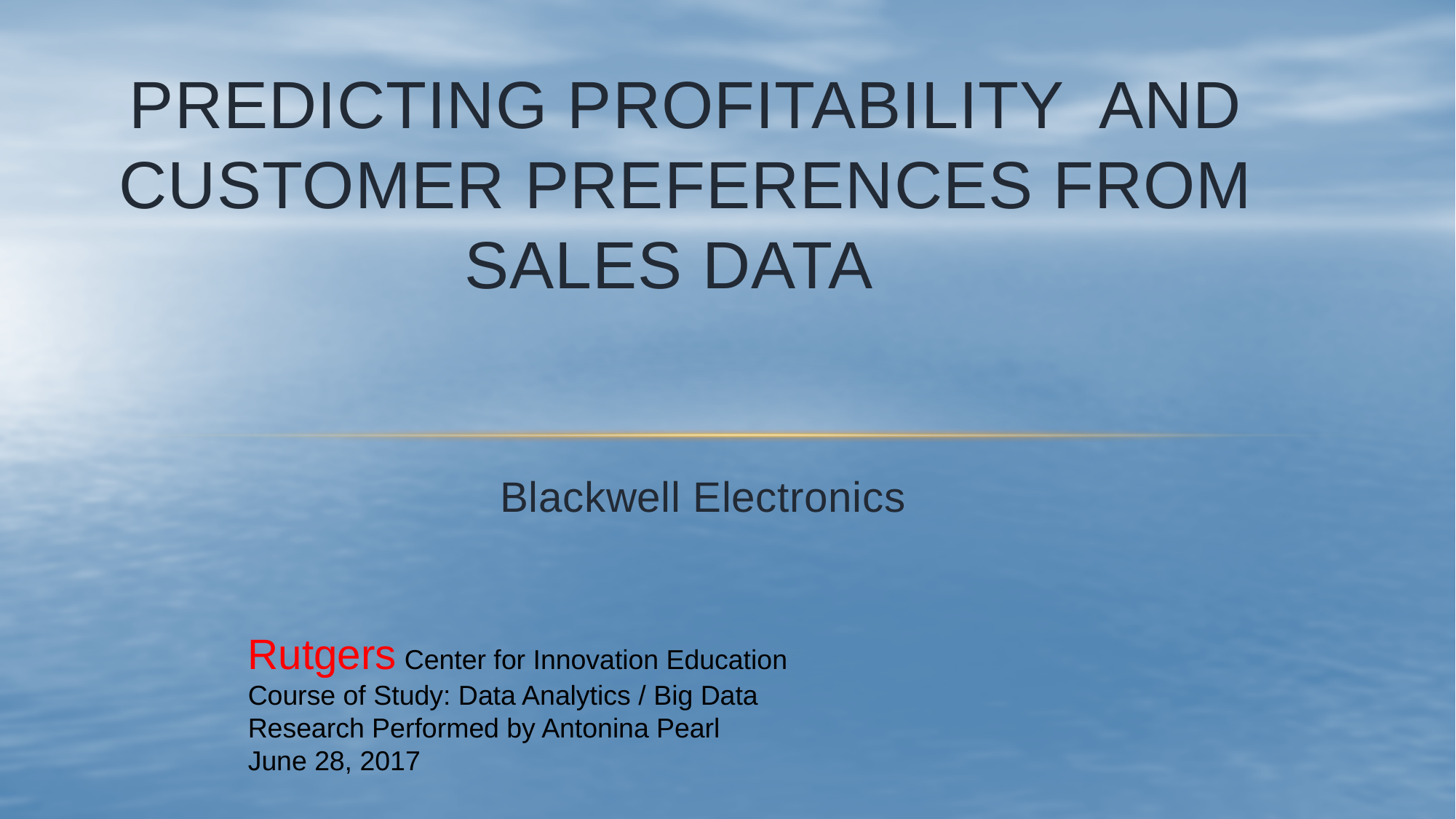

# Predicting Profitability  and customer Preferences from sales data
Blackwell Electronics
Rutgers Center for Innovation Education
Course of Study: Data Analytics / Big Data
Research Performed by Antonina Pearl
June 28, 2017